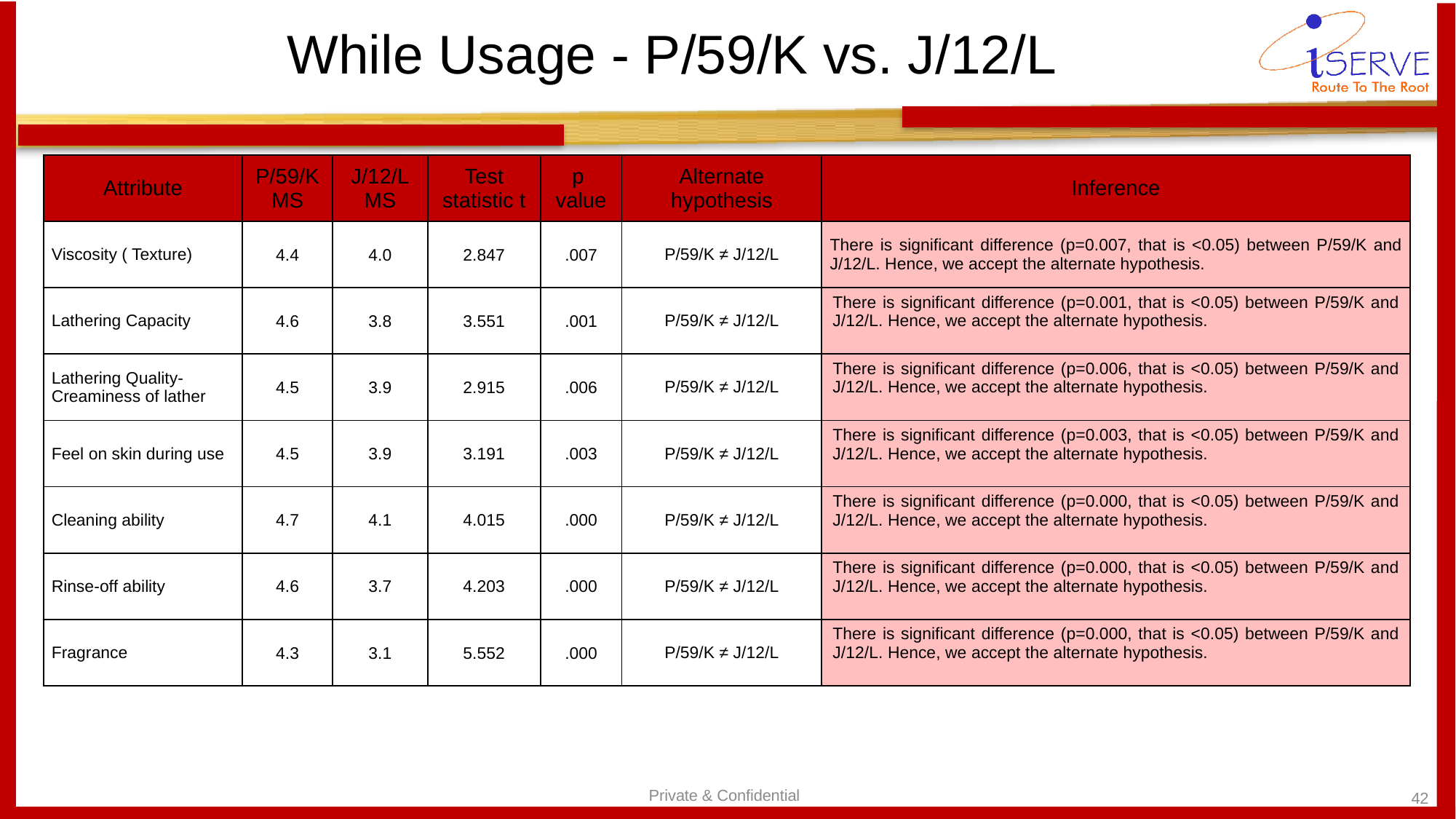

# While Usage - P/59/K vs. J/12/L
| Attribute | P/59/K MS | J/12/L MS | Test statistic t | p value | Alternate hypothesis | Inference |
| --- | --- | --- | --- | --- | --- | --- |
| Viscosity ( Texture) | 4.4 | 4.0 | 2.847 | .007 | P/59/K ≠ J/12/L | There is significant difference (p=0.007, that is <0.05) between P/59/K and J/12/L. Hence, we accept the alternate hypothesis. |
| Lathering Capacity | 4.6 | 3.8 | 3.551 | .001 | P/59/K ≠ J/12/L | There is significant difference (p=0.001, that is <0.05) between P/59/K and J/12/L. Hence, we accept the alternate hypothesis. |
| Lathering Quality-Creaminess of lather | 4.5 | 3.9 | 2.915 | .006 | P/59/K ≠ J/12/L | There is significant difference (p=0.006, that is <0.05) between P/59/K and J/12/L. Hence, we accept the alternate hypothesis. |
| Feel on skin during use | 4.5 | 3.9 | 3.191 | .003 | P/59/K ≠ J/12/L | There is significant difference (p=0.003, that is <0.05) between P/59/K and J/12/L. Hence, we accept the alternate hypothesis. |
| Cleaning ability | 4.7 | 4.1 | 4.015 | .000 | P/59/K ≠ J/12/L | There is significant difference (p=0.000, that is <0.05) between P/59/K and J/12/L. Hence, we accept the alternate hypothesis. |
| Rinse-off ability | 4.6 | 3.7 | 4.203 | .000 | P/59/K ≠ J/12/L | There is significant difference (p=0.000, that is <0.05) between P/59/K and J/12/L. Hence, we accept the alternate hypothesis. |
| Fragrance | 4.3 | 3.1 | 5.552 | .000 | P/59/K ≠ J/12/L | There is significant difference (p=0.000, that is <0.05) between P/59/K and J/12/L. Hence, we accept the alternate hypothesis. |
Private & Confidential
42